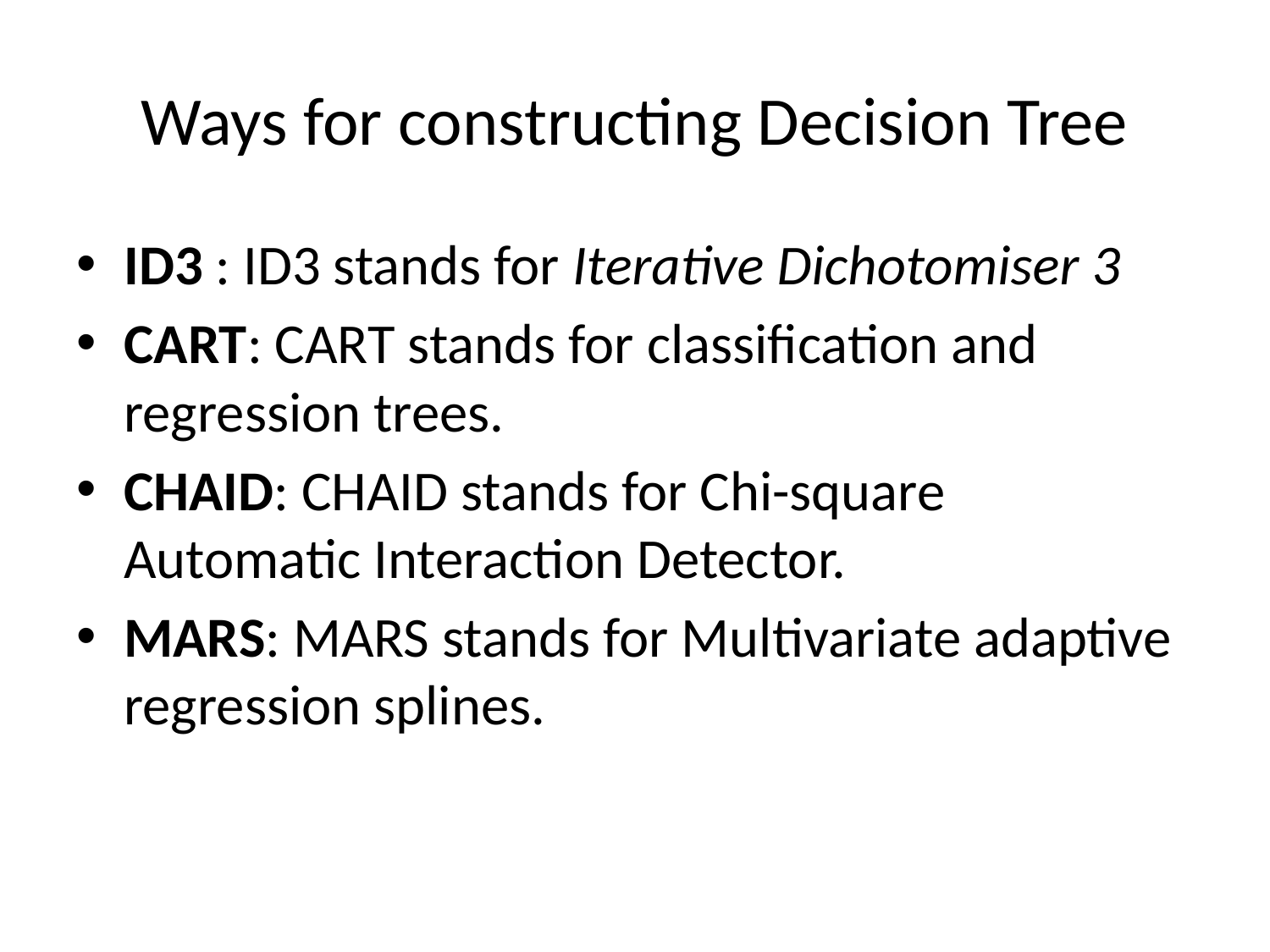

# Ways for constructing Decision Tree
ID3 : ID3 stands for Iterative Dichotomiser 3
CART: CART stands for classification and regression trees.
CHAID: CHAID stands for Chi-square Automatic Interaction Detector.
MARS: MARS stands for Multivariate adaptive regression splines.